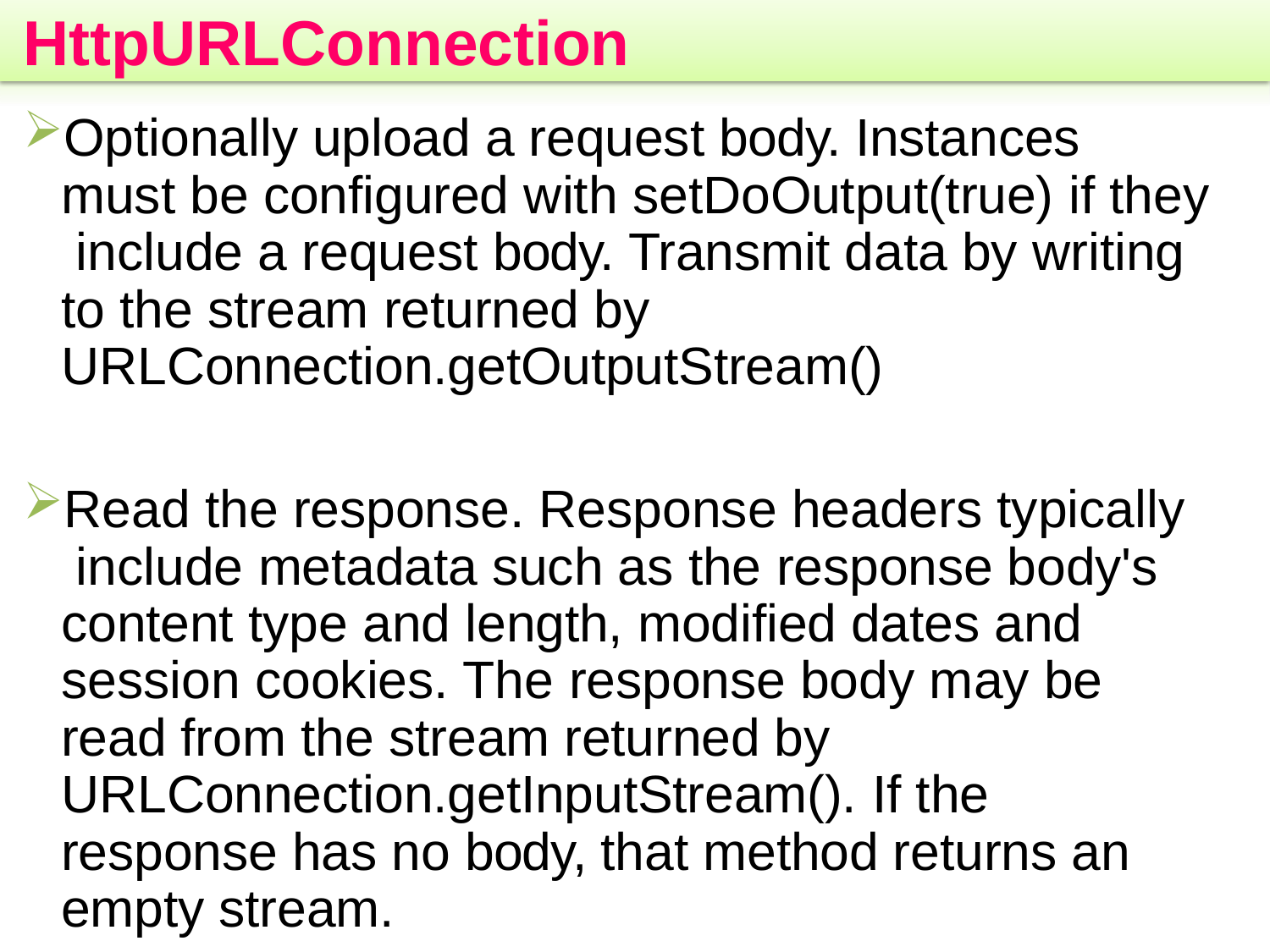

# HttpURLConnection
Optionally upload a request body. Instances  must be configured with setDoOutput(true) if they  include a request body. Transmit data by writing  to the stream returned by  URLConnection.getOutputStream()

Read the response. Response headers typically  include metadata such as the response body's  content type and length, modified dates and  session cookies. The response body may be  read from the stream returned by  URLConnection.getInputStream(). If the  response has no body, that method returns an  empty stream.